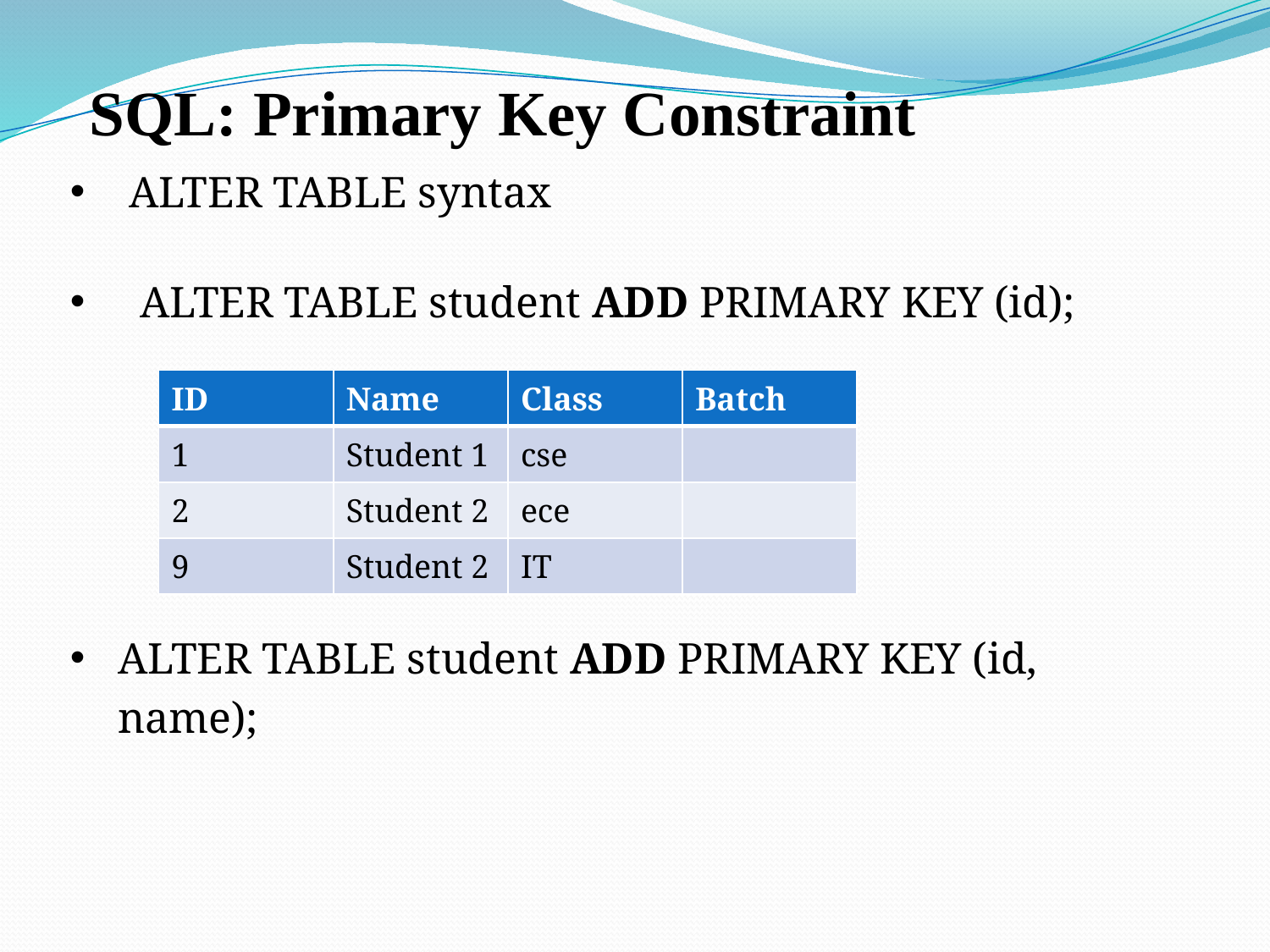

SQL: Primary Key Constraint
 ALTER TABLE syntax

  ALTER TABLE student ADD PRIMARY KEY (id);

ALTER TABLE student ADD PRIMARY KEY (id, name);

| ID | Name | Class | Batch |
| --- | --- | --- | --- |
| 1 | Student 1 | cse |  |
| 2 | Student 2 | ece |  |
| 9 | Student 2 | IT |  |